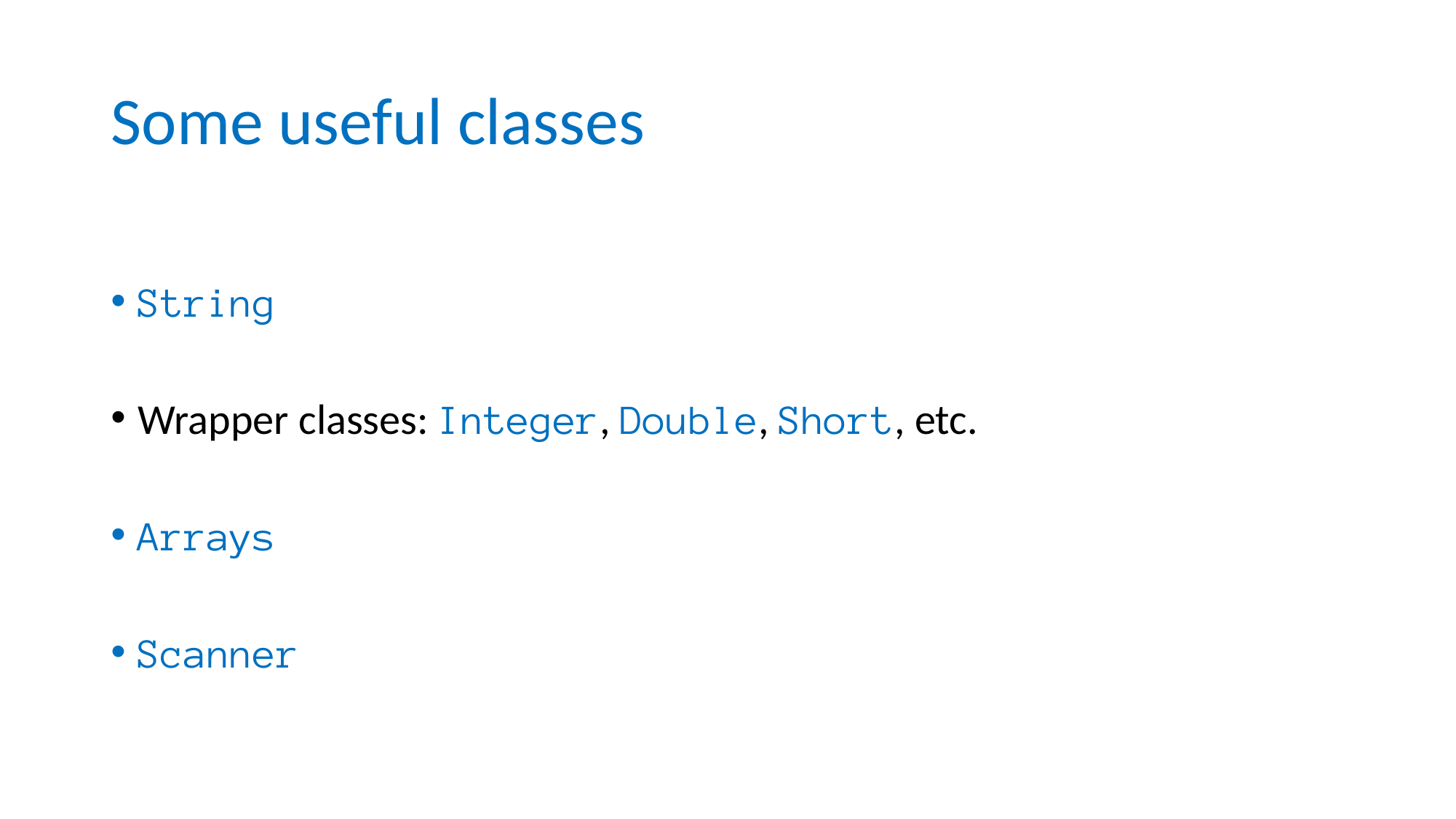

# Some useful classes
String
Wrapper classes: Integer, Double, Short, etc.
Arrays
Scanner